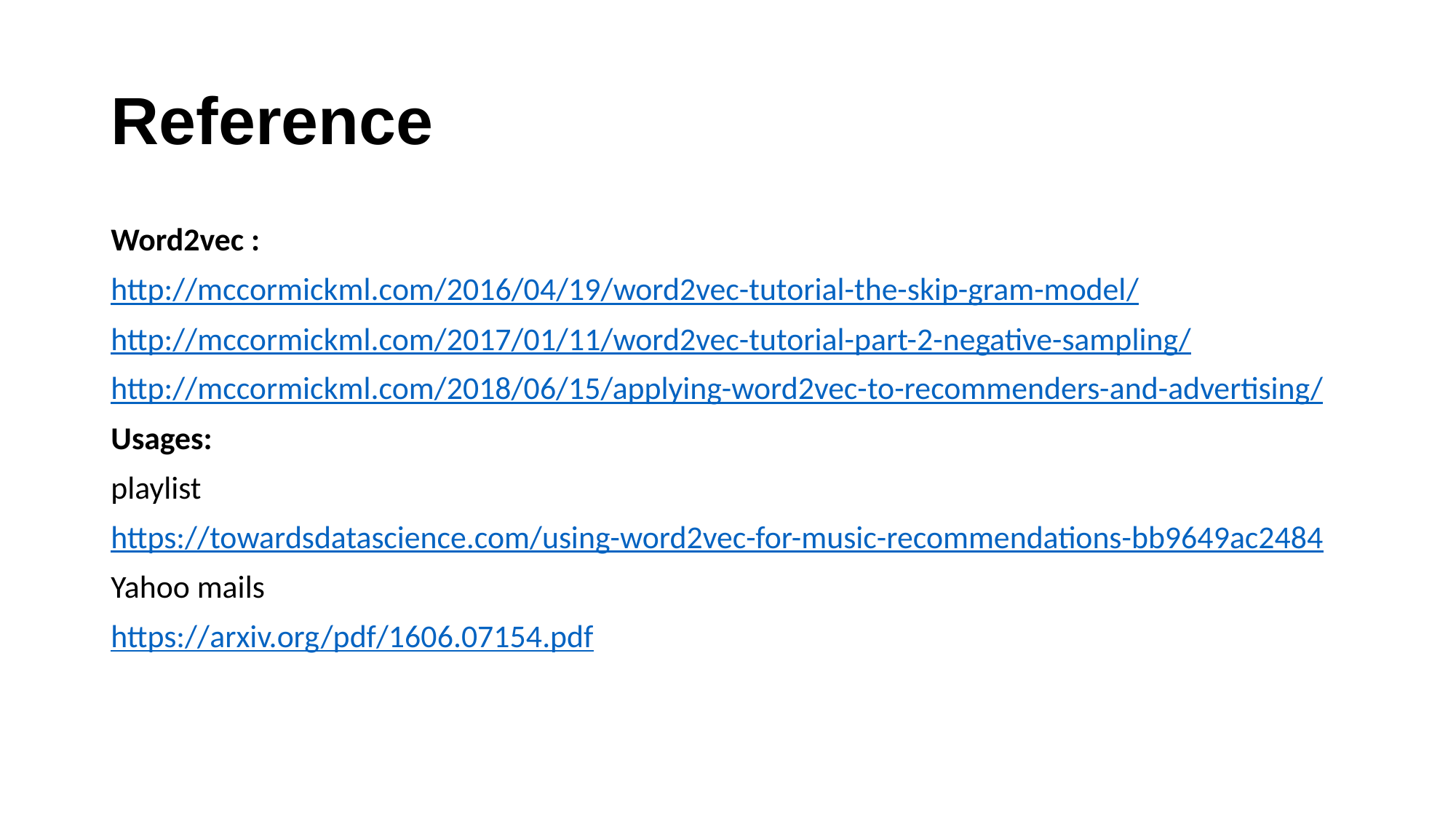

# Reference
Word2vec :
http://mccormickml.com/2016/04/19/word2vec-tutorial-the-skip-gram-model/
http://mccormickml.com/2017/01/11/word2vec-tutorial-part-2-negative-sampling/
http://mccormickml.com/2018/06/15/applying-word2vec-to-recommenders-and-advertising/
Usages:
playlist
https://towardsdatascience.com/using-word2vec-for-music-recommendations-bb9649ac2484
Yahoo mails
https://arxiv.org/pdf/1606.07154.pdf